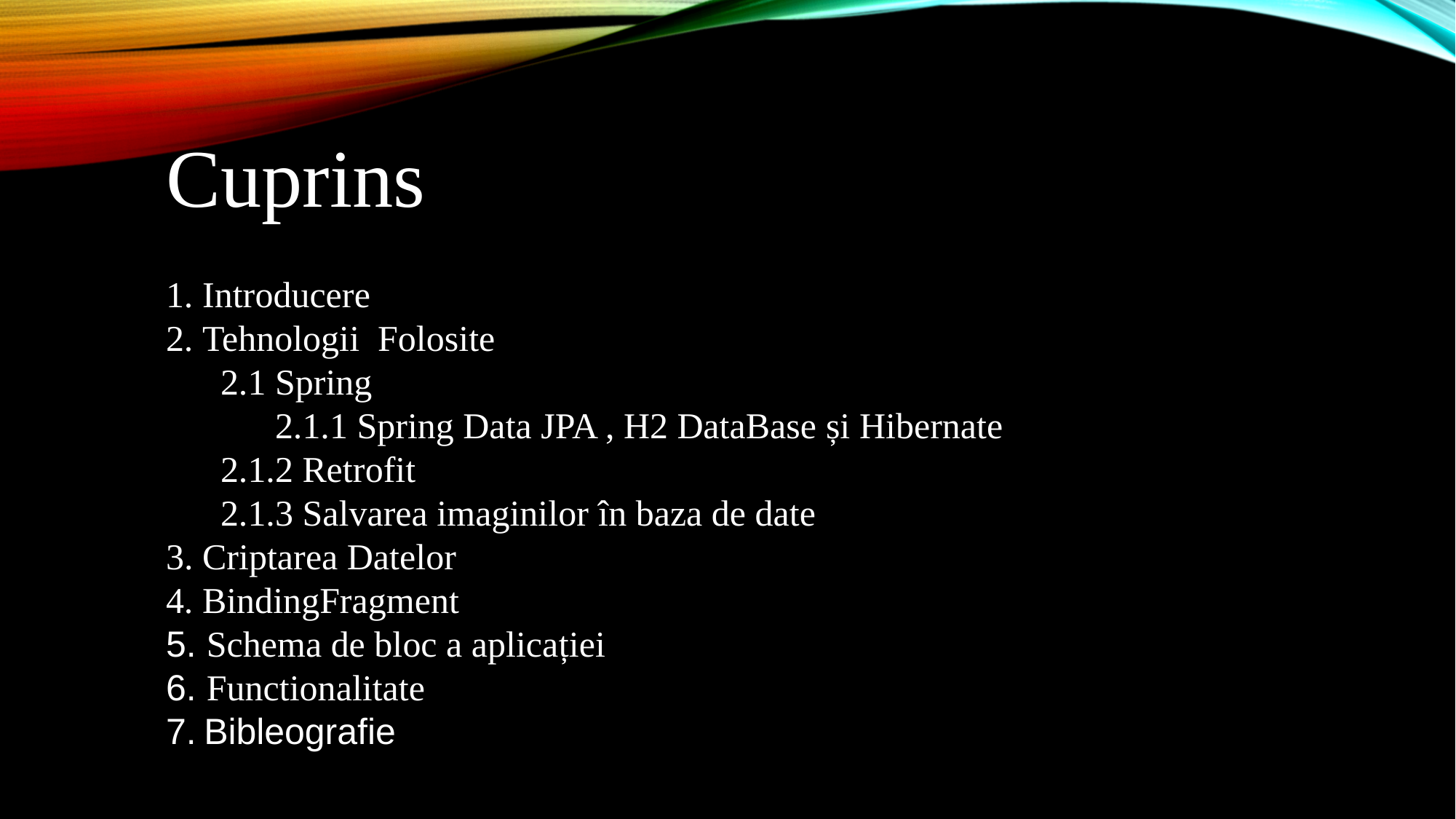

Cuprins
1. Introducere
2. Tehnologii  Folosite
2.1 Spring
	2.1.1 Spring Data JPA , H2 DataBase și Hibernate
2.1.2 Retrofit
2.1.3 Salvarea imaginilor în baza de date
3. Criptarea Datelor
4. BindingFragment
5. Schema de bloc a aplicației
6. Functionalitate
7. Bibleografie